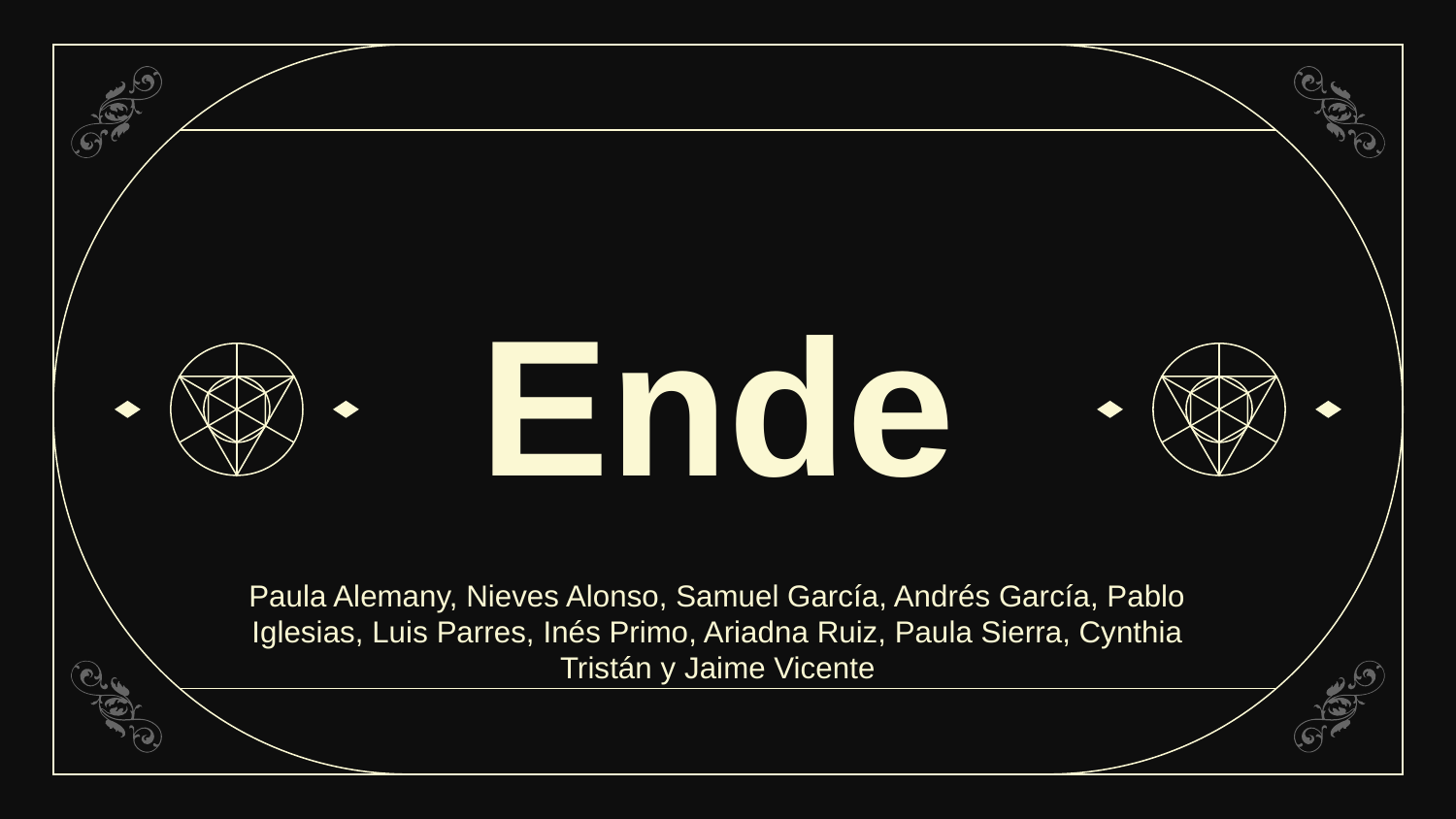

# Ende

Paula Alemany, Nieves Alonso, Samuel García, Andrés García, Pablo Iglesias, Luis Parres, Inés Primo, Ariadna Ruiz, Paula Sierra, Cynthia Tristán y Jaime Vicente